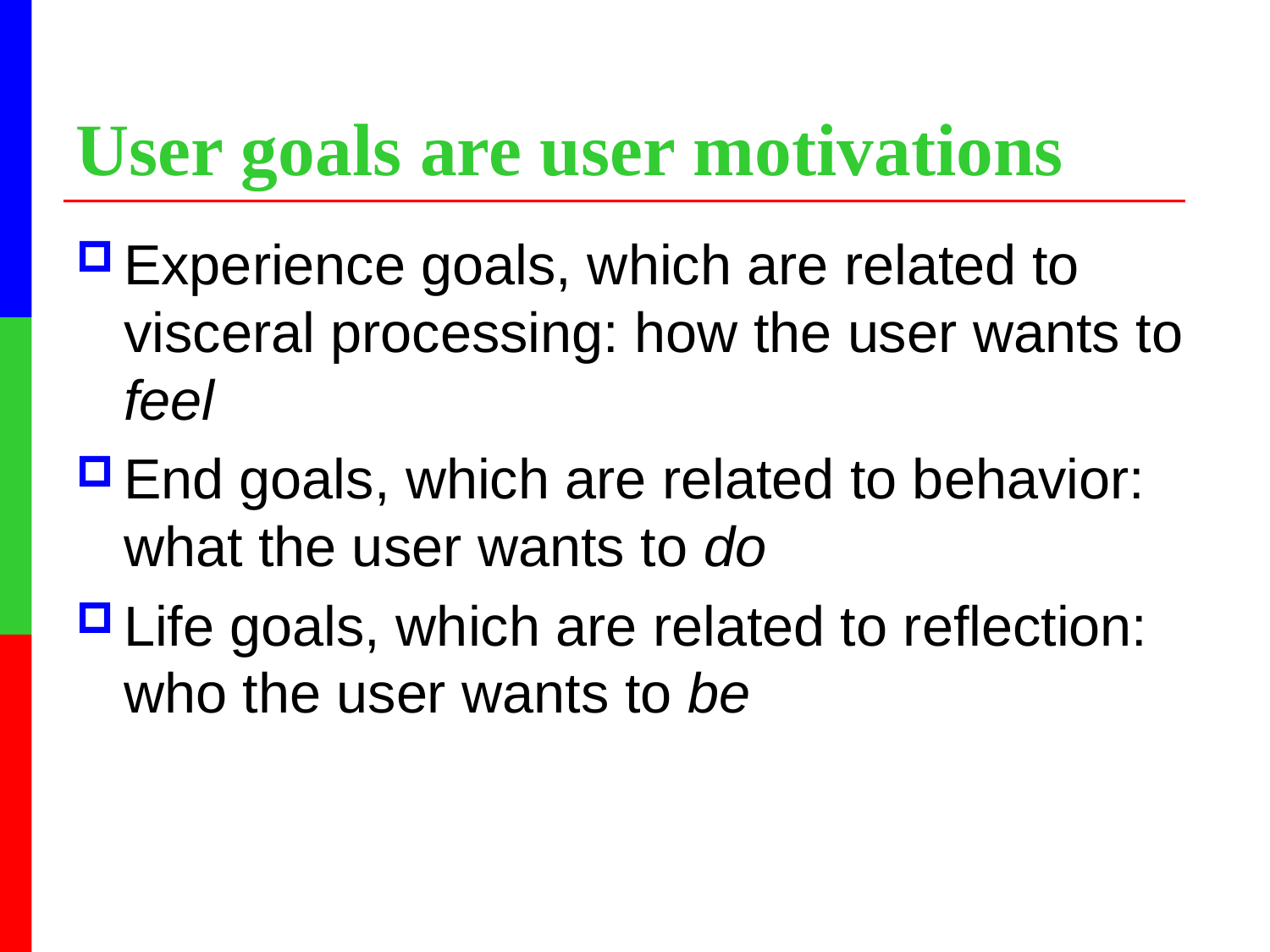

User goals are user motivations
Experience goals, which are related to visceral processing: how the user wants to feel
End goals, which are related to behavior: what the user wants to do
Life goals, which are related to reflection: who the user wants to be